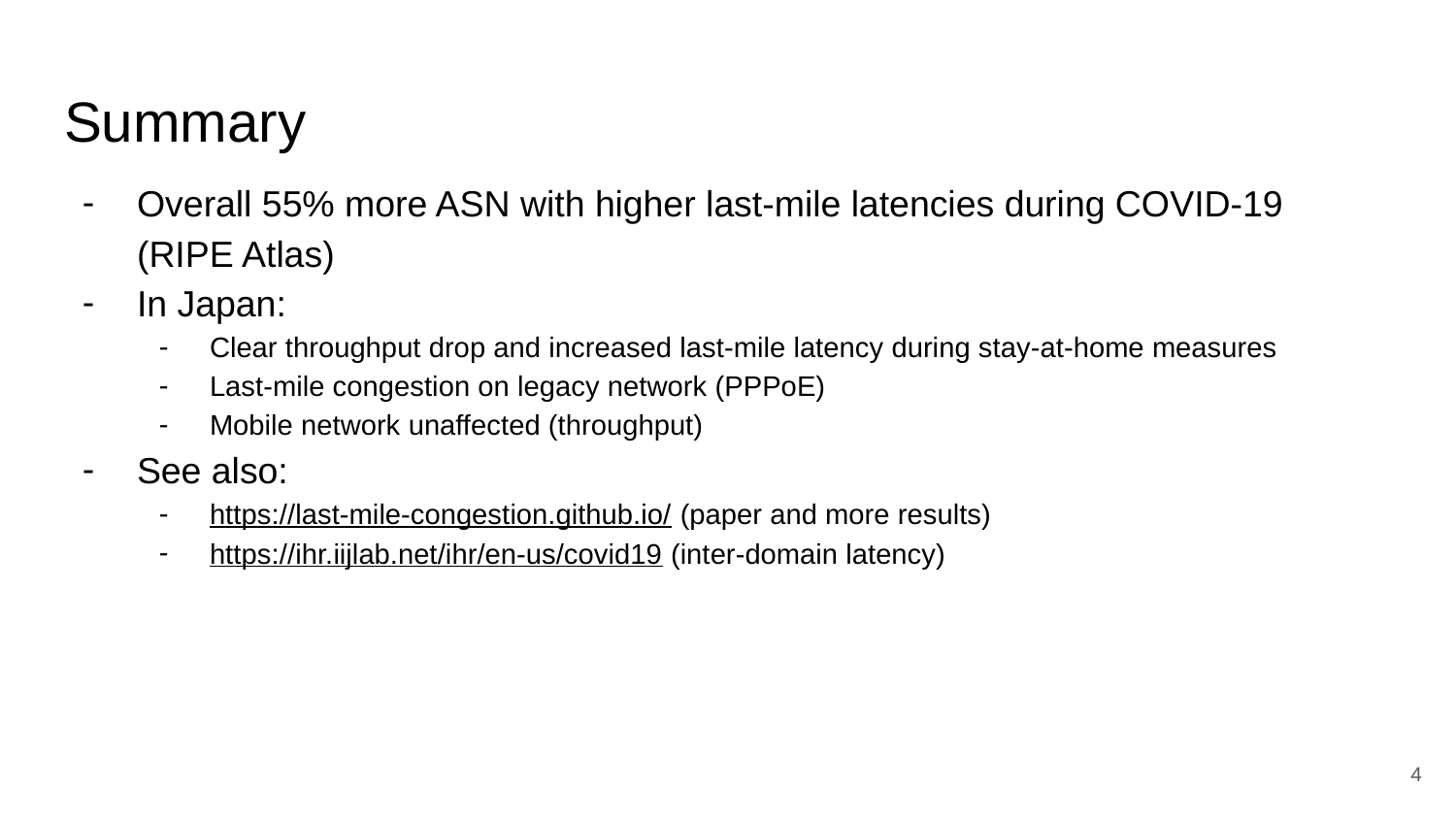

# Summary
Overall 55% more ASN with higher last-mile latencies during COVID-19
(RIPE Atlas)
In Japan:
Clear throughput drop and increased last-mile latency during stay-at-home measures
Last-mile congestion on legacy network (PPPoE)
Mobile network unaffected (throughput)
See also:
https://last-mile-congestion.github.io/ (paper and more results)
https://ihr.iijlab.net/ihr/en-us/covid19 (inter-domain latency)

4